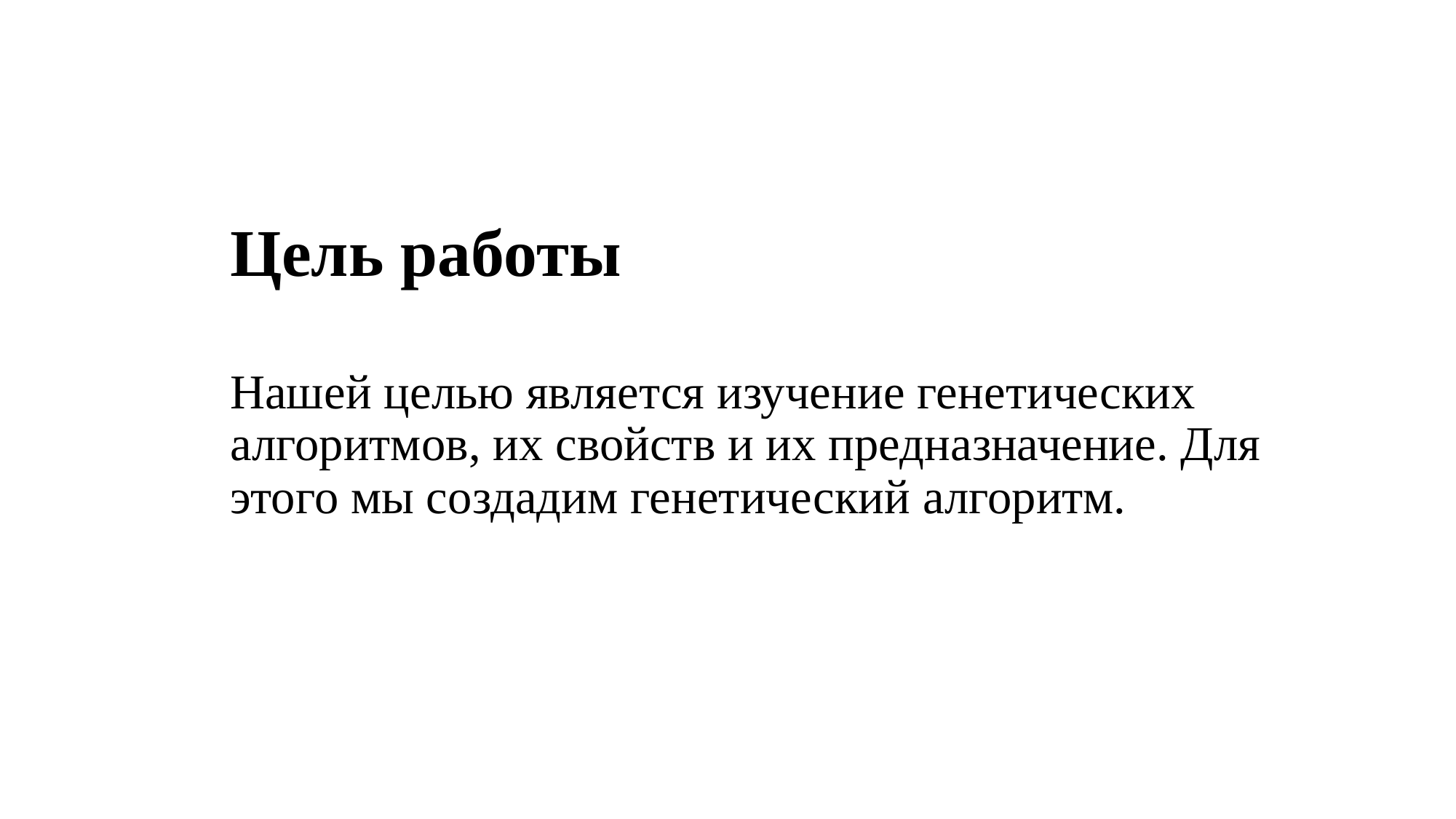

# Цель работы
Нашей целью является изучение генетических алгоритмов, их свойств и их предназначение. Для этого мы создадим генетический алгоритм.